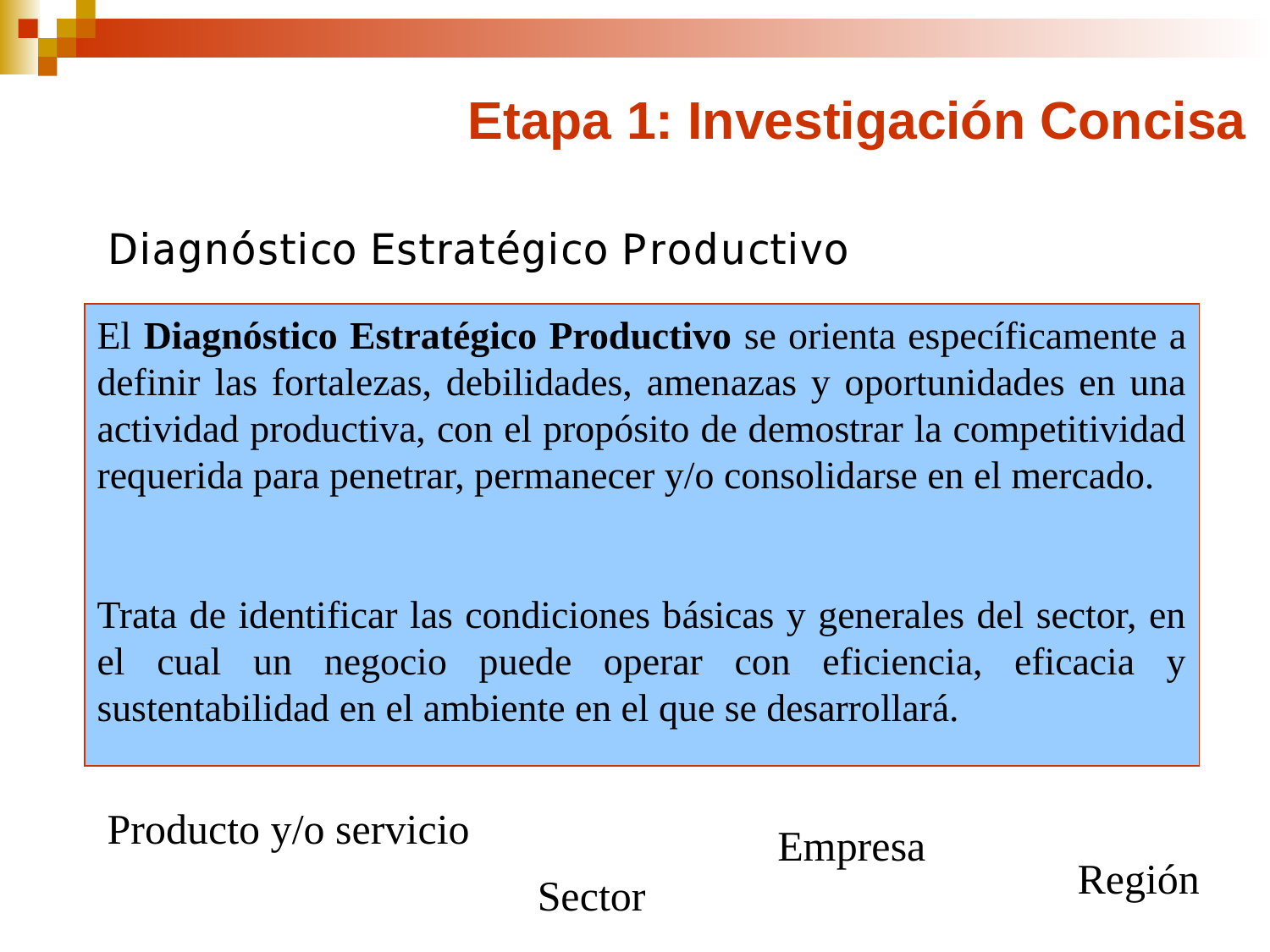

Etapa 1: Investigación Concisa
Diagnóstico Estratégico Productivo
El Diagnóstico Estratégico Productivo se orienta específicamente a definir las fortalezas, debilidades, amenazas y oportunidades en una actividad productiva, con el propósito de demostrar la competitividad requerida para penetrar, permanecer y/o consolidarse en el mercado.

Trata de identificar las condiciones básicas y generales del sector, en el cual un negocio puede operar con eficiencia, eficacia y sustentabilidad en el ambiente en el que se desarrollará.
Producto y/o servicio
Empresa
Región
Sector